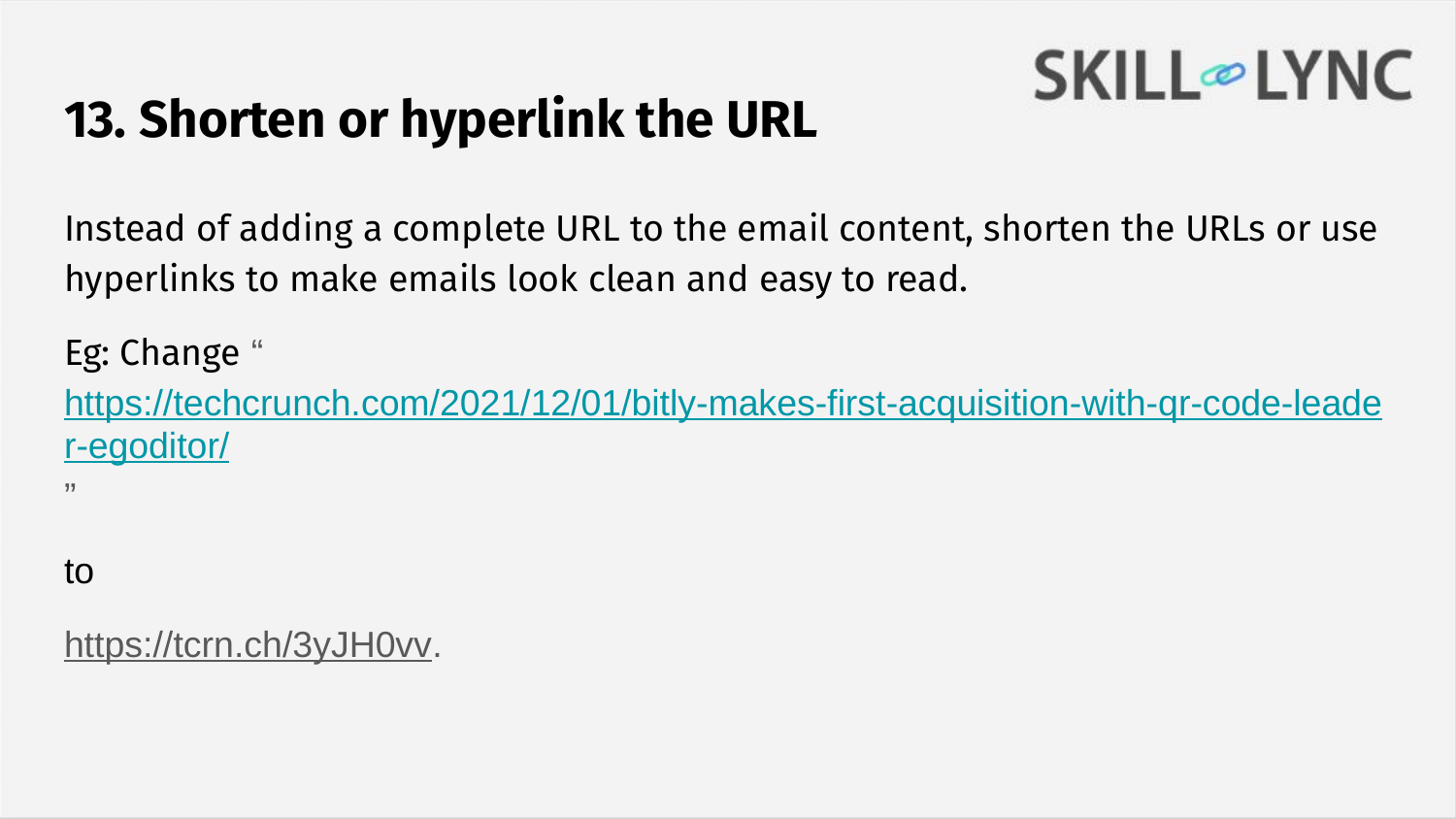

# 13. Shorten or hyperlink the URL
Instead of adding a complete URL to the email content, shorten the URLs or use hyperlinks to make emails look clean and easy to read.
Eg: Change “https://techcrunch.com/2021/12/01/bitly-makes-first-acquisition-with-qr-code-leader-egoditor/”
to
https://tcrn.ch/3yJH0vv.